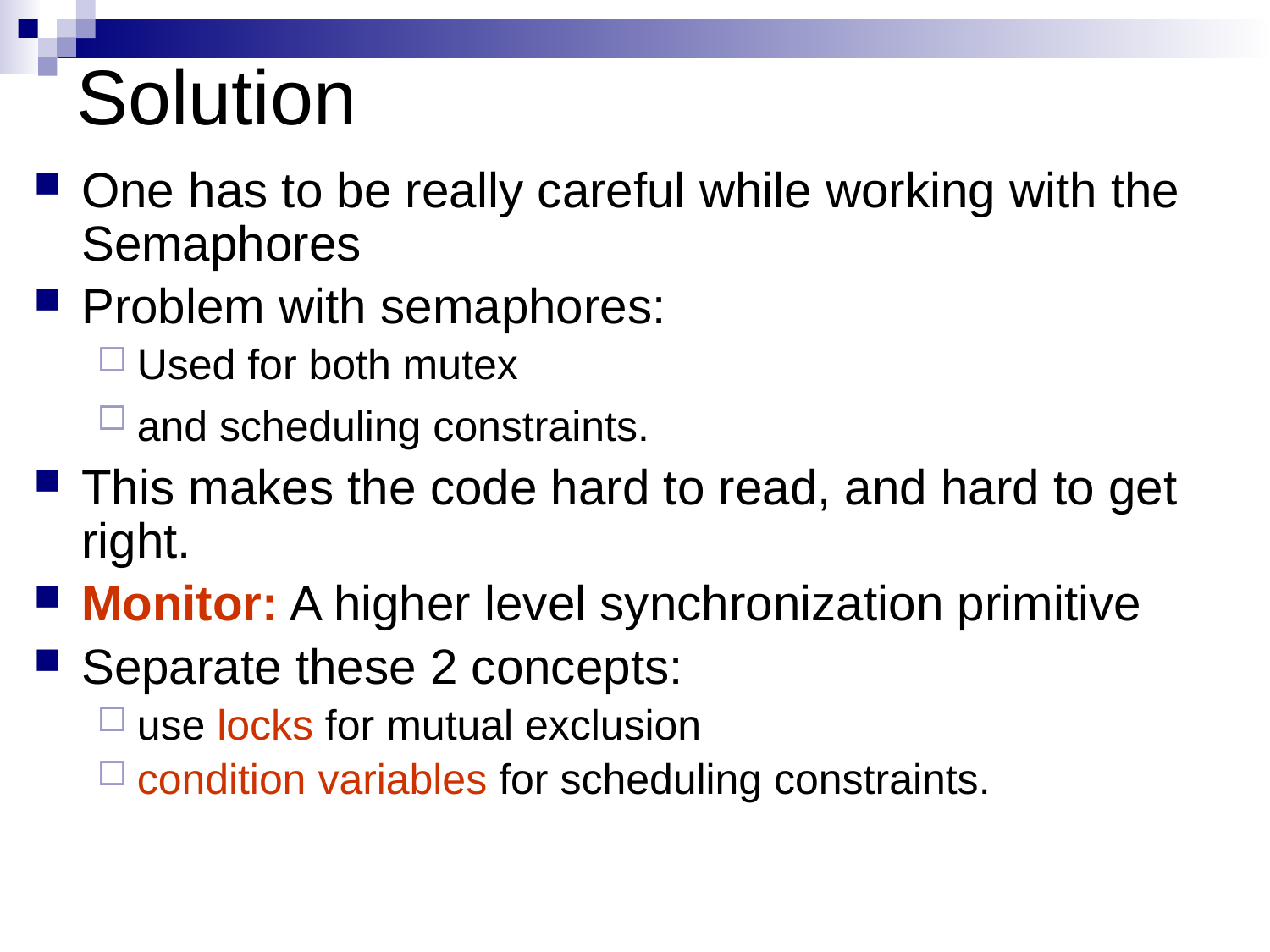

# Solution
One has to be really careful while working with the Semaphores
Problem with semaphores:
Used for both mutex
and scheduling constraints.
This makes the code hard to read, and hard to get right.
Monitor: A higher level synchronization primitive
Separate these 2 concepts:
use locks for mutual exclusion
condition variables for scheduling constraints.